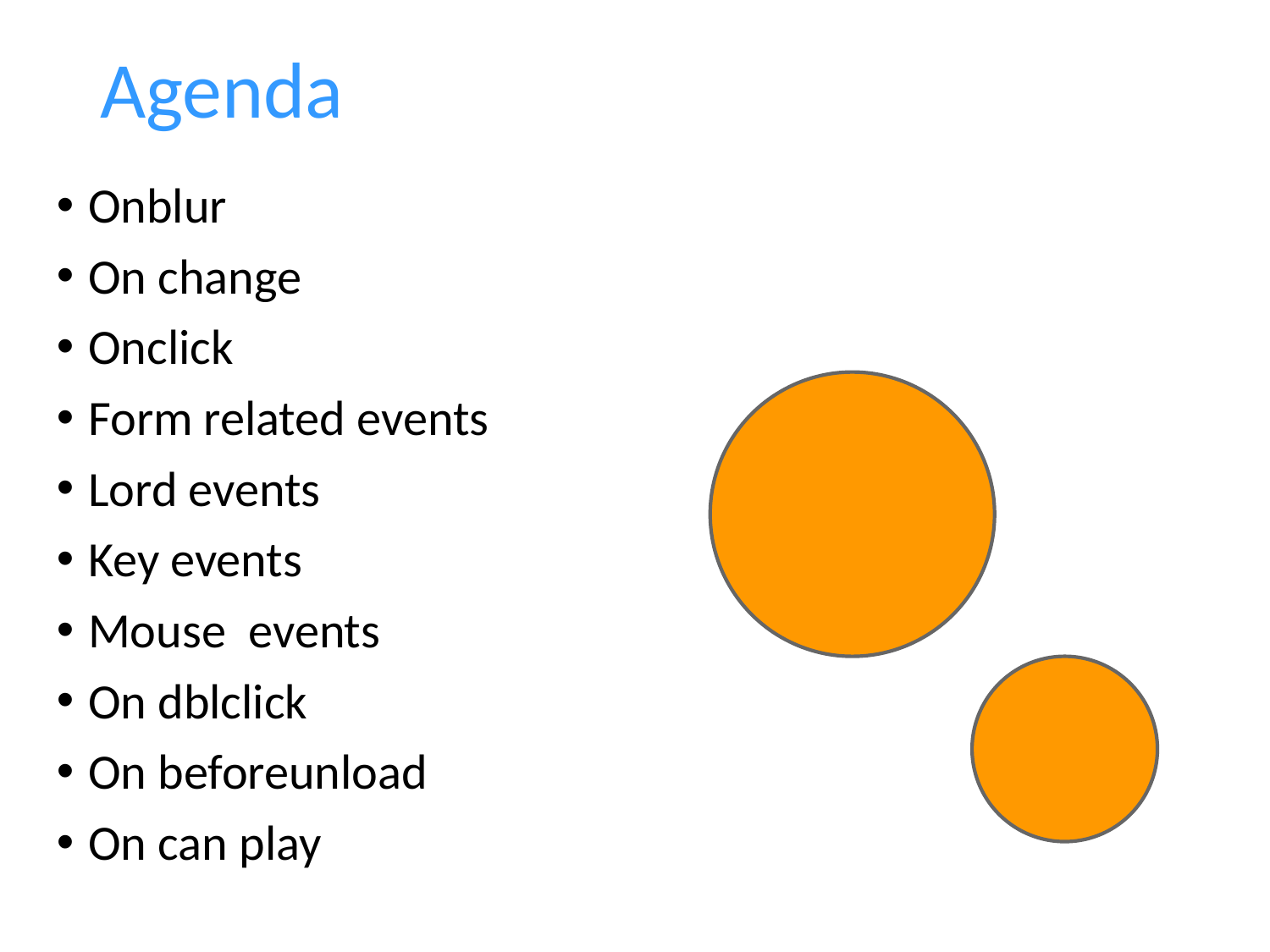

# Agenda
Onblur
On change
Onclick
Form related events
Lord events
Key events
Mouse  events
On dblclick
On beforeunload
On can play